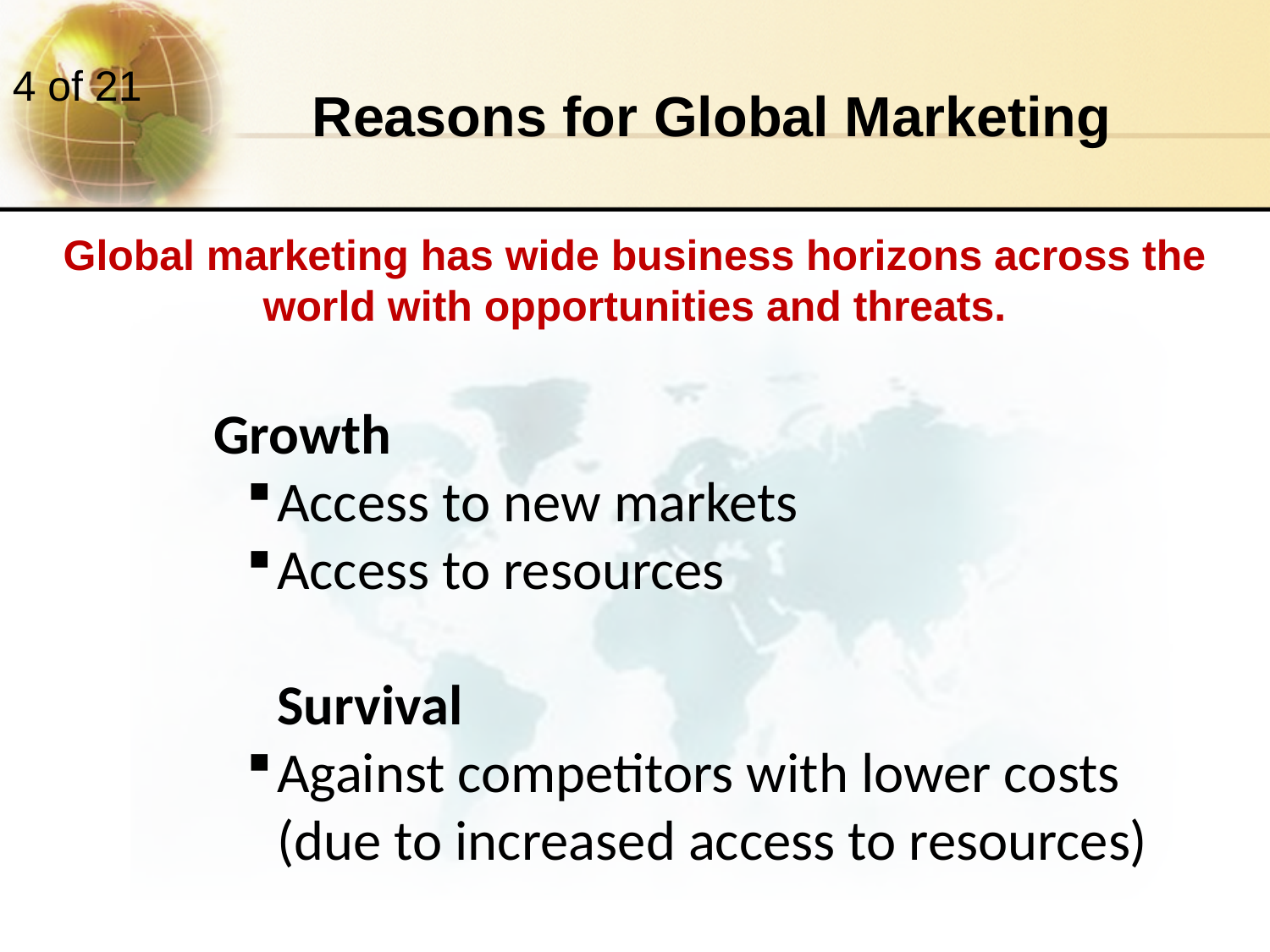

Reasons for Global Marketing
Global marketing has wide business horizons across the world with opportunities and threats.
Growth
Access to new markets
Access to resources

Survival
Against competitors with lower costs (due to increased access to resources)